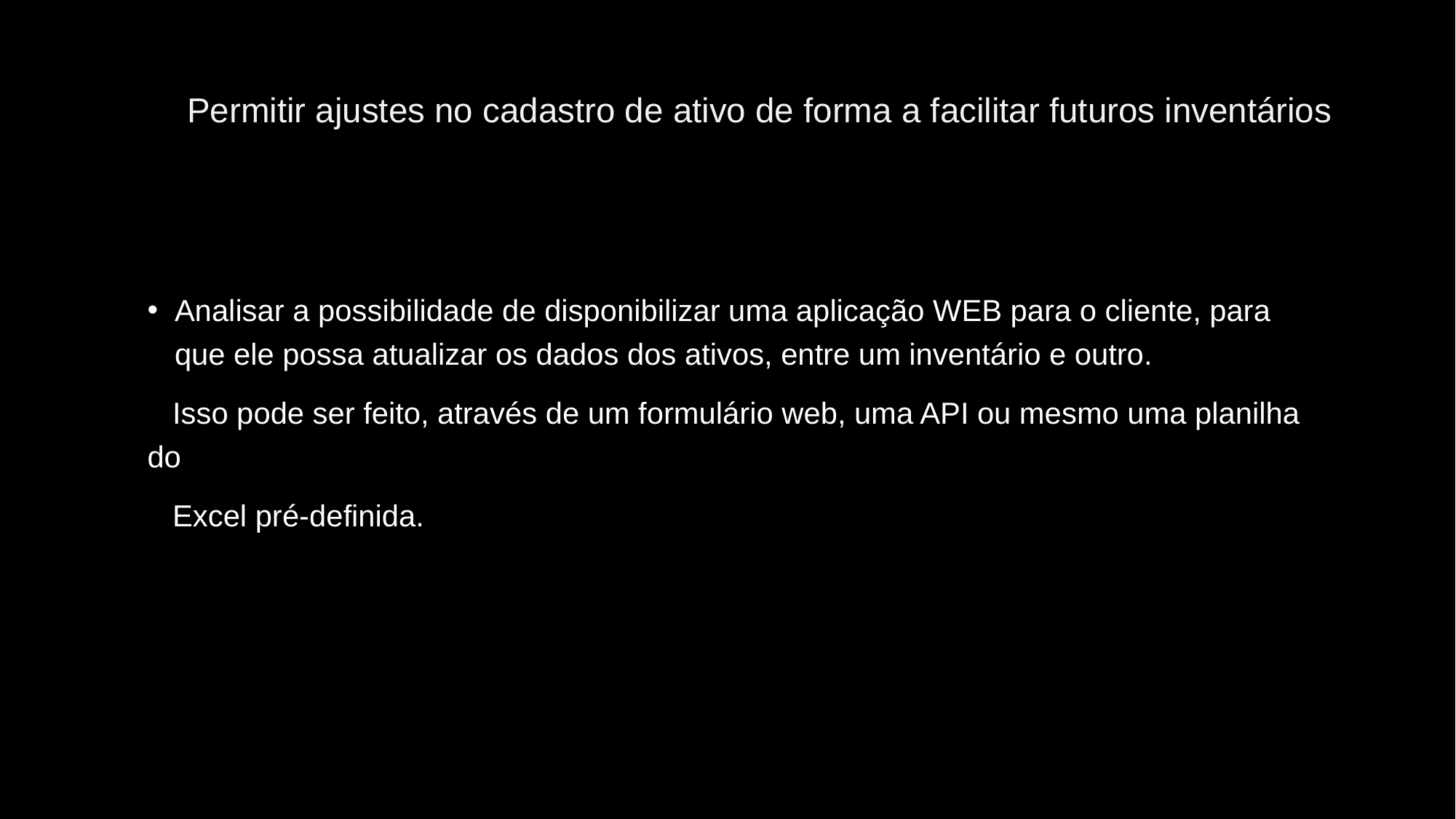

# Permitir ajustes no cadastro de ativo de forma a facilitar futuros inventários
Analisar a possibilidade de disponibilizar uma aplicação WEB para o cliente, para que ele possa atualizar os dados dos ativos, entre um inventário e outro.
   Isso pode ser feito, através de um formulário web, uma API ou mesmo uma planilha do
   Excel pré-definida.